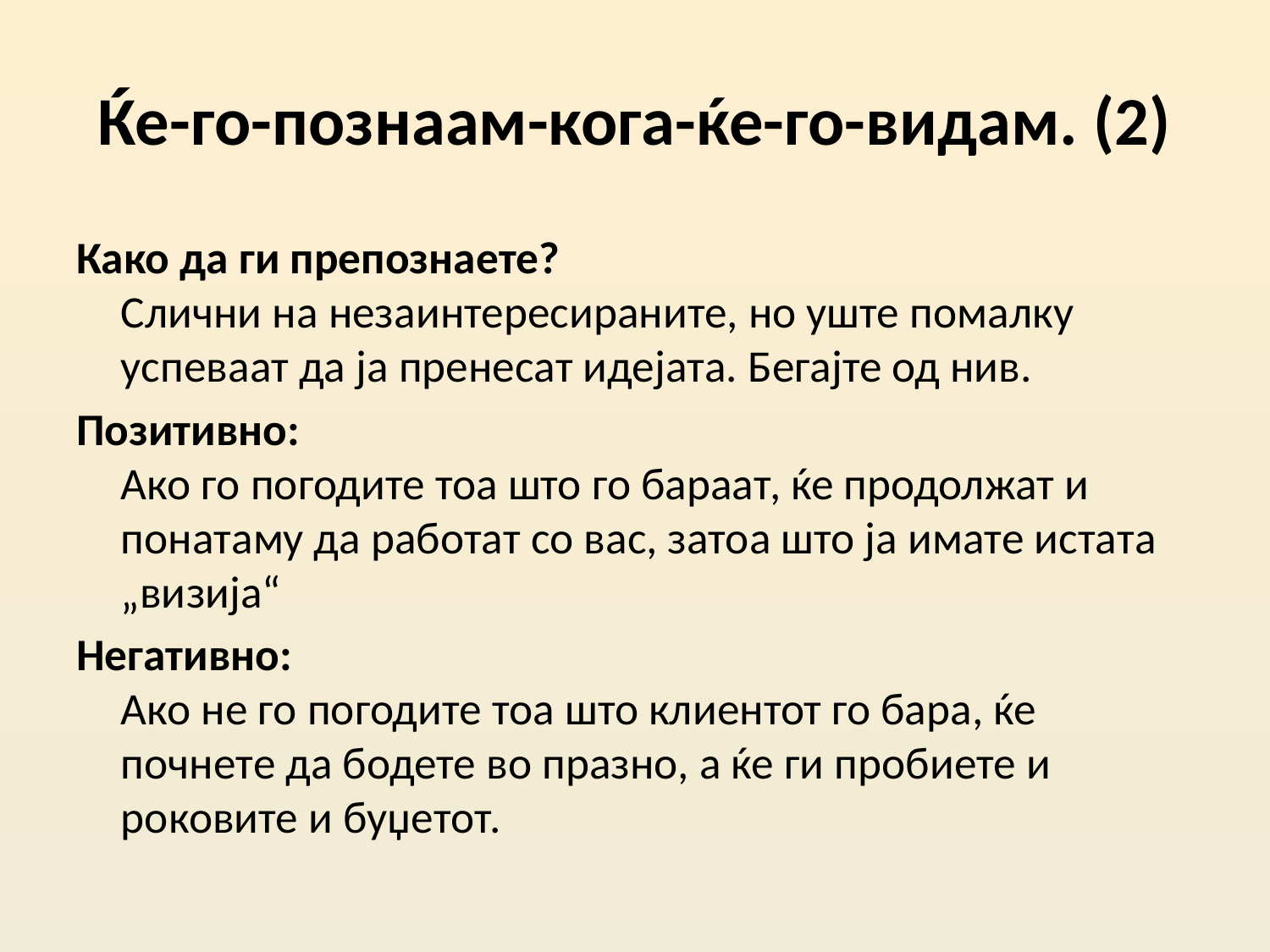

# Ќе-го-познаам-кога-ќе-го-видам. (2)
Како да ги препознаете?
Слични на незаинтересираните, но уште помалку успеваат да ја пренесат идејата. Бегајте од нив.
Позитивно:
Ако го погодите тоа што го бараат, ќе продолжат и понатаму да работат со вас, затоа што ја имате истата „визија“
Негативно:
Ако не го погодите тоа што клиентот го бара, ќе почнете да бодете во празно, а ќе ги пробиете и роковите и буџетот.